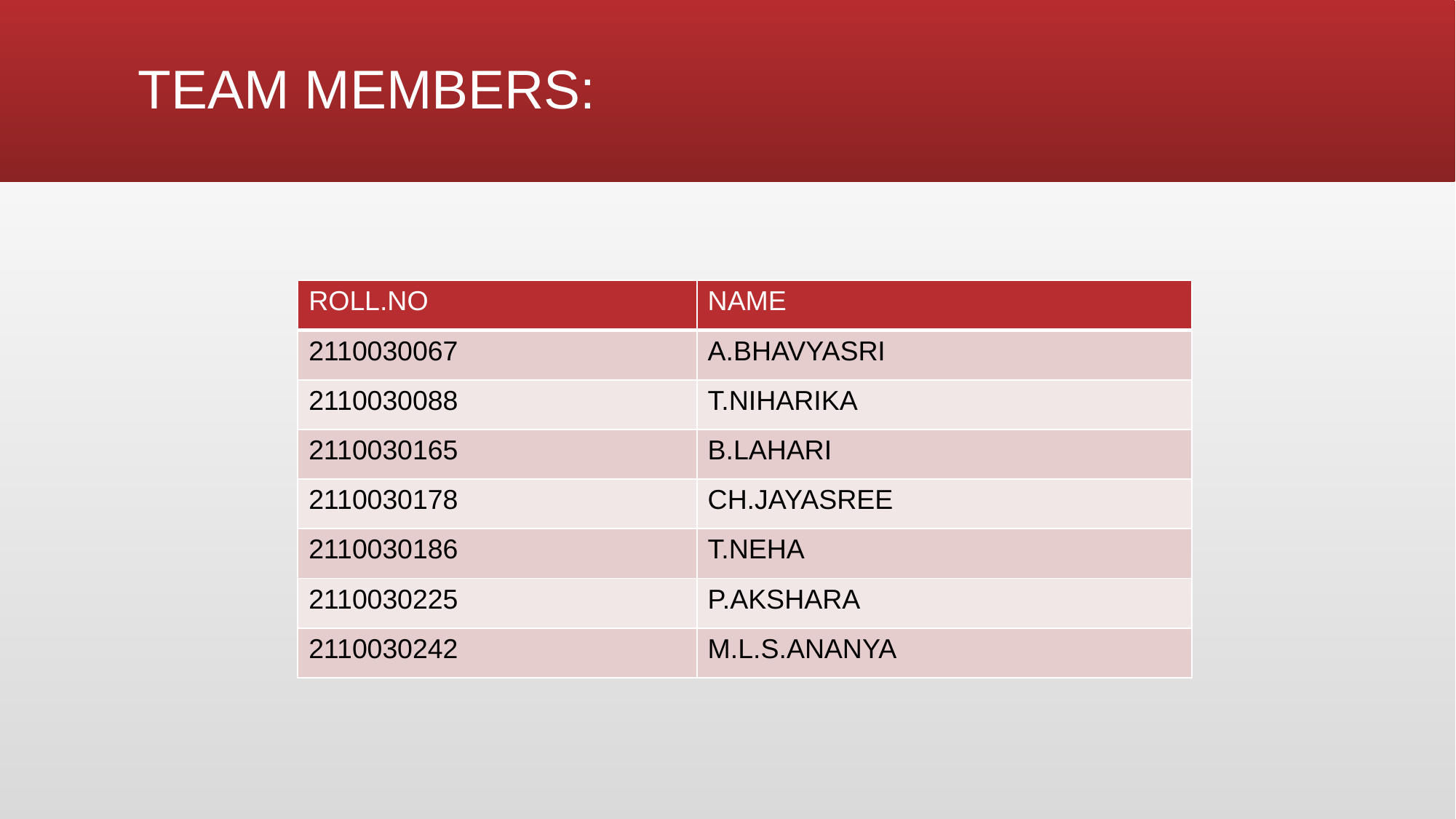

# TEAM MEMBERS:
| ROLL.NO | NAME |
| --- | --- |
| 2110030067 | A.BHAVYASRI |
| 2110030088 | T.NIHARIKA |
| 2110030165 | B.LAHARI |
| 2110030178 | CH.JAYASREE |
| 2110030186 | T.NEHA |
| 2110030225 | P.AKSHARA |
| 2110030242 | M.L.S.ANANYA |